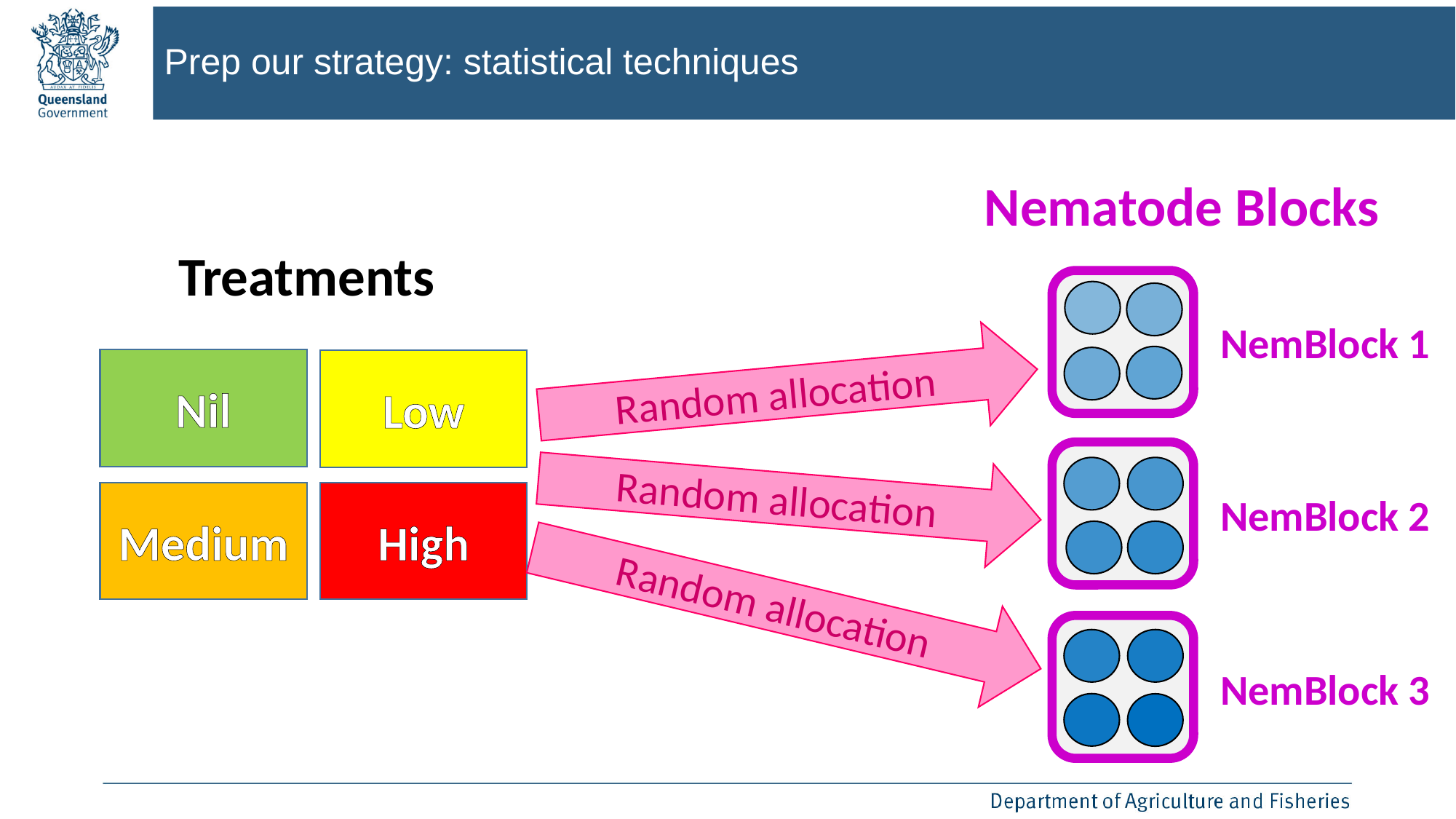

# Prep our strategy: statistical techniques
Nematode Blocks
Treatments

NemBlock 1
Random allocation

Nil
Low

Random allocation

Medium
High
NemBlock 2

Random allocation

NemBlock 3